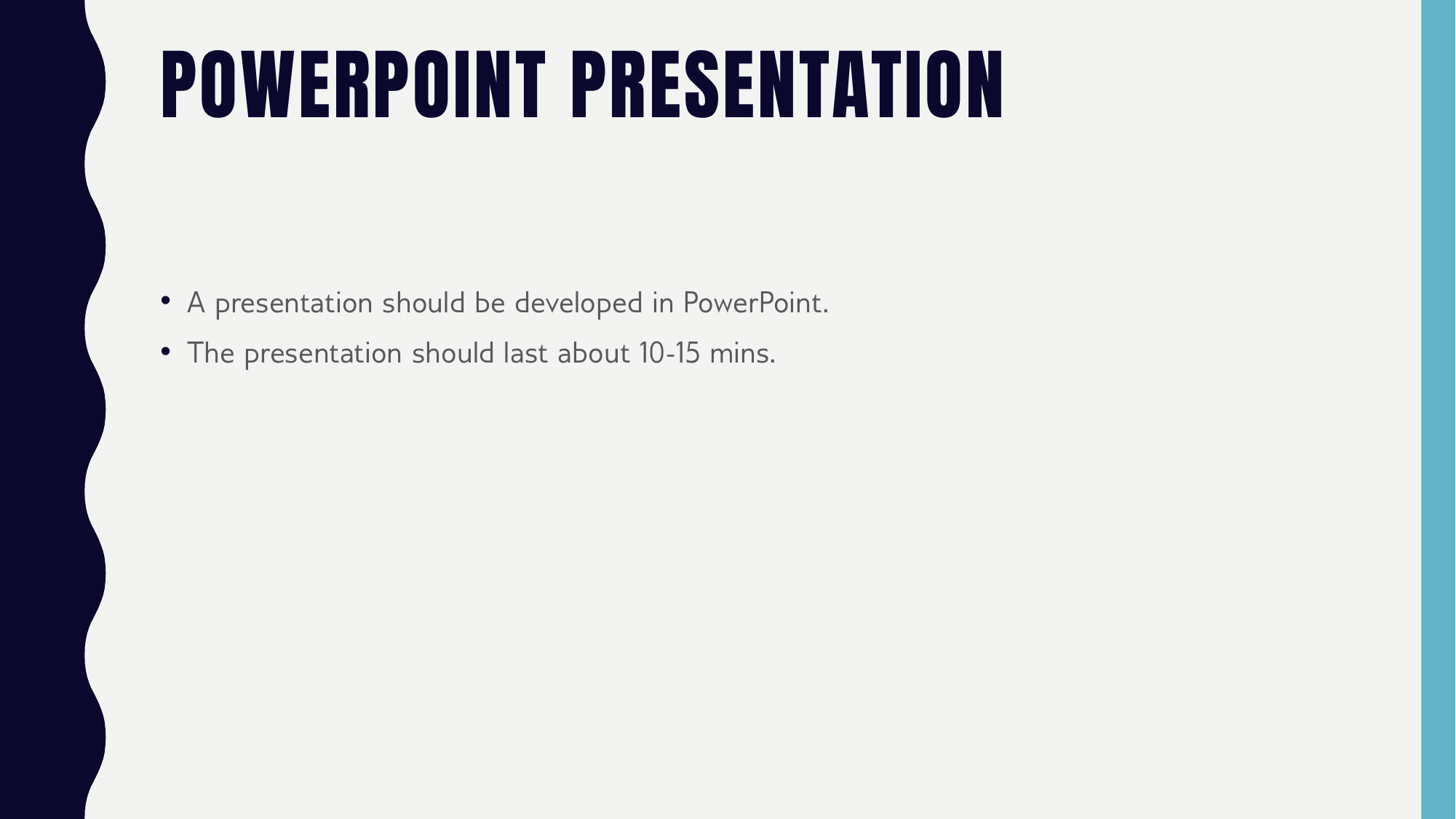

# Powerpoint presentation
A presentation should be developed in PowerPoint.
The presentation should last about 10-15 mins.